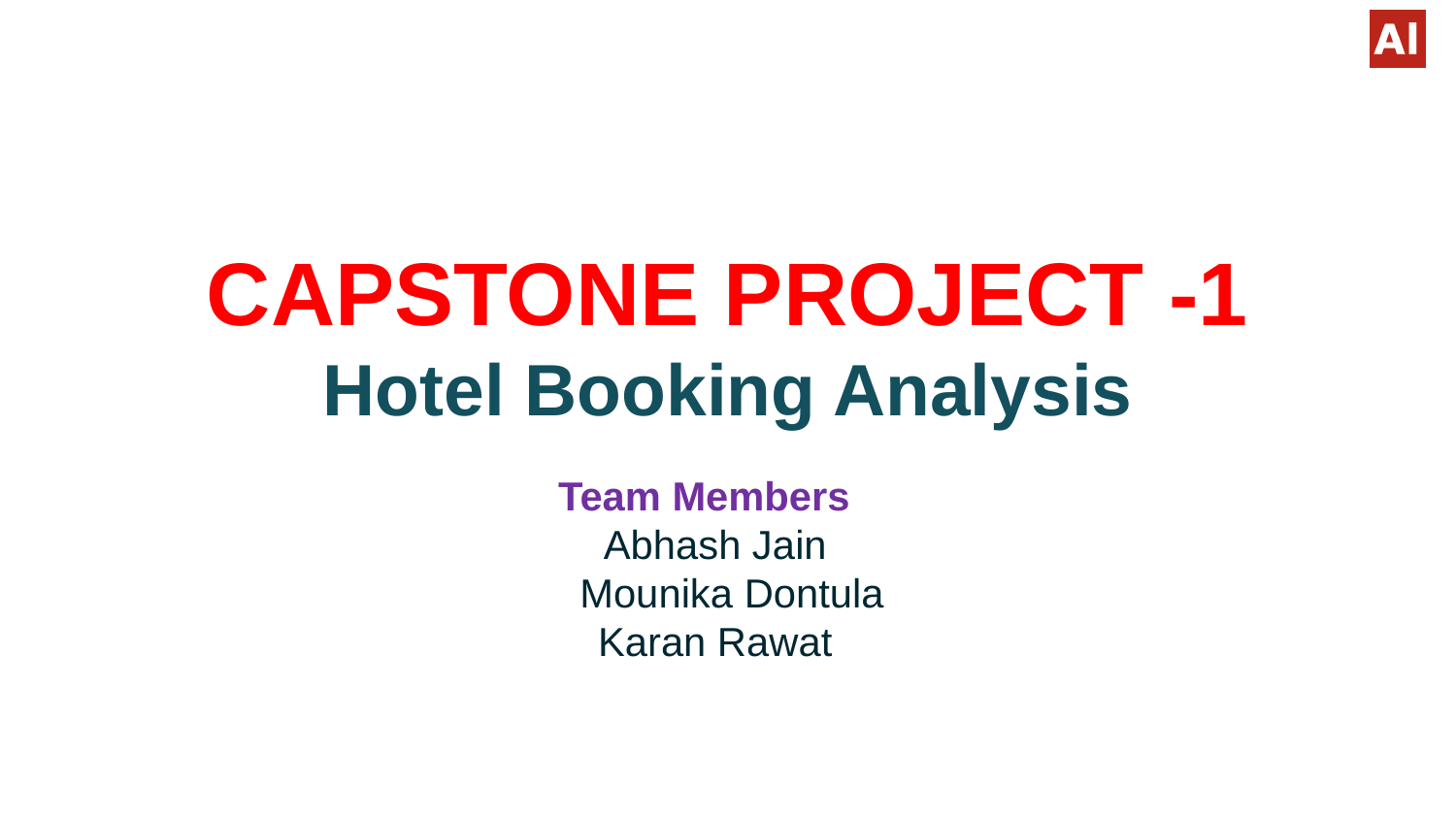

# CAPSTONE PROJECT -1 Hotel Booking Analysis
Team Members
  Abhash Jain
     Mounika Dontula
  Karan Rawat